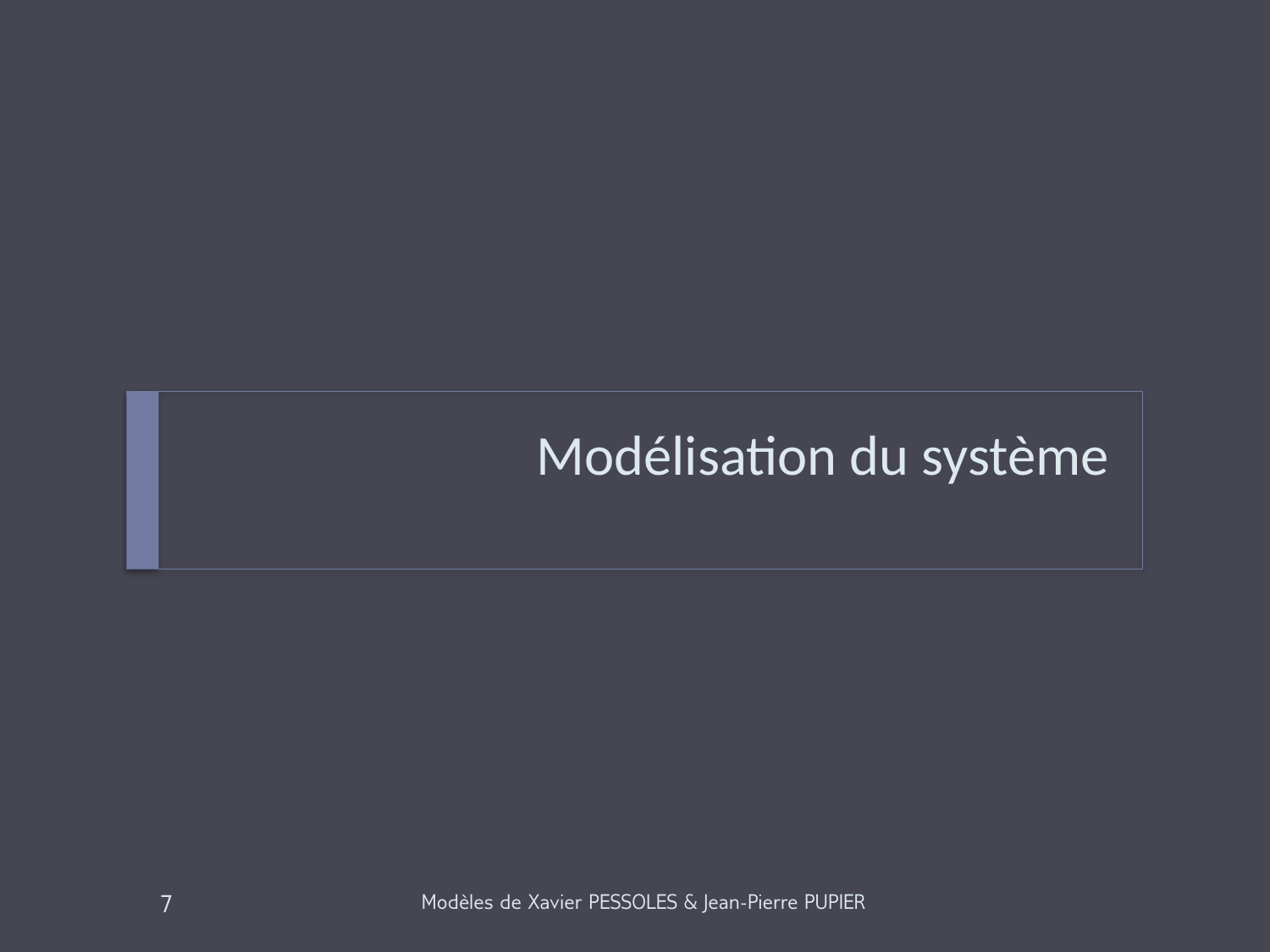

# Modélisation du système

7
Modèles de Xavier PESSOLES & Jean-Pierre PUPIER